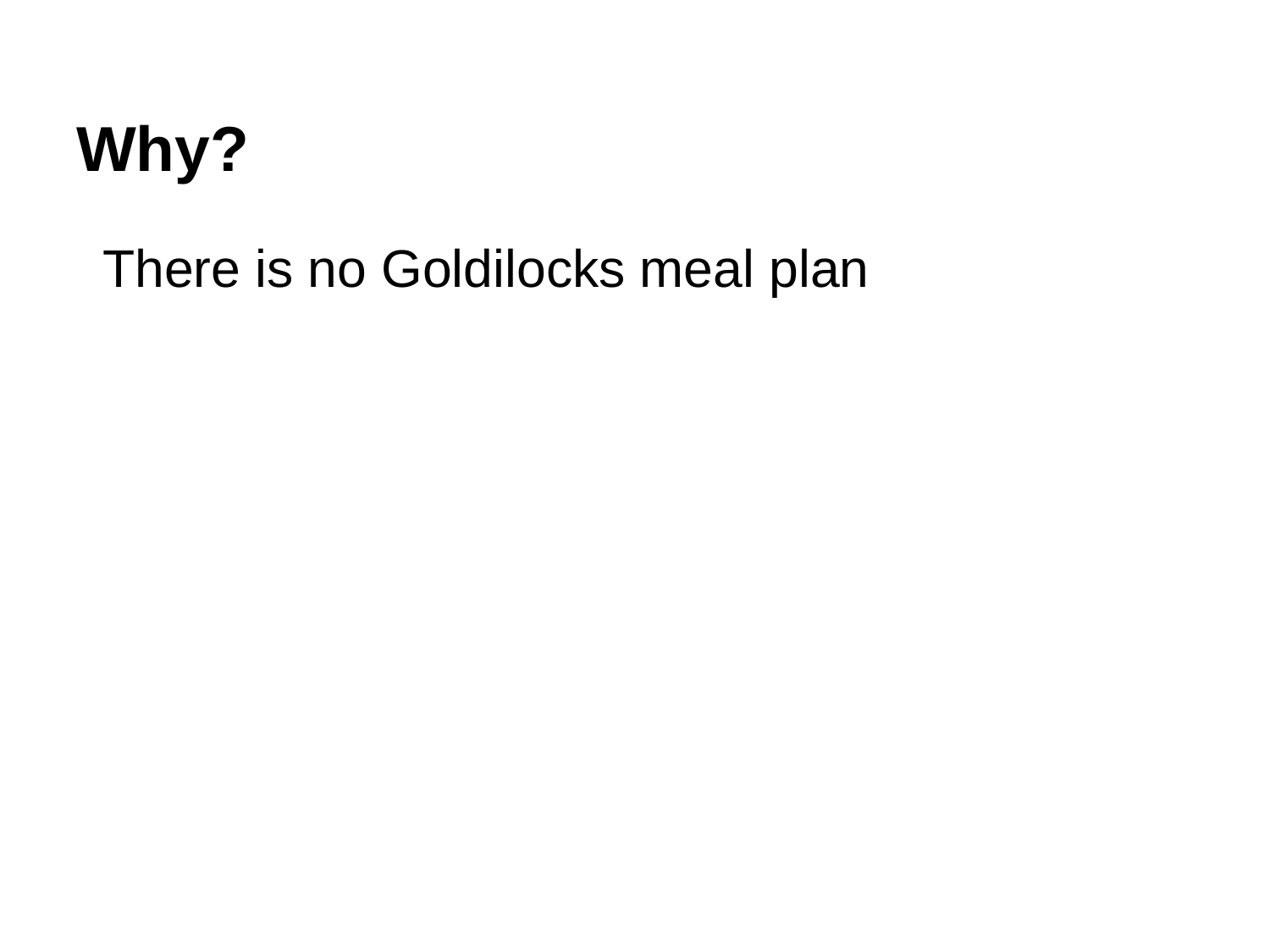

# Why?
There is no Goldilocks meal plan